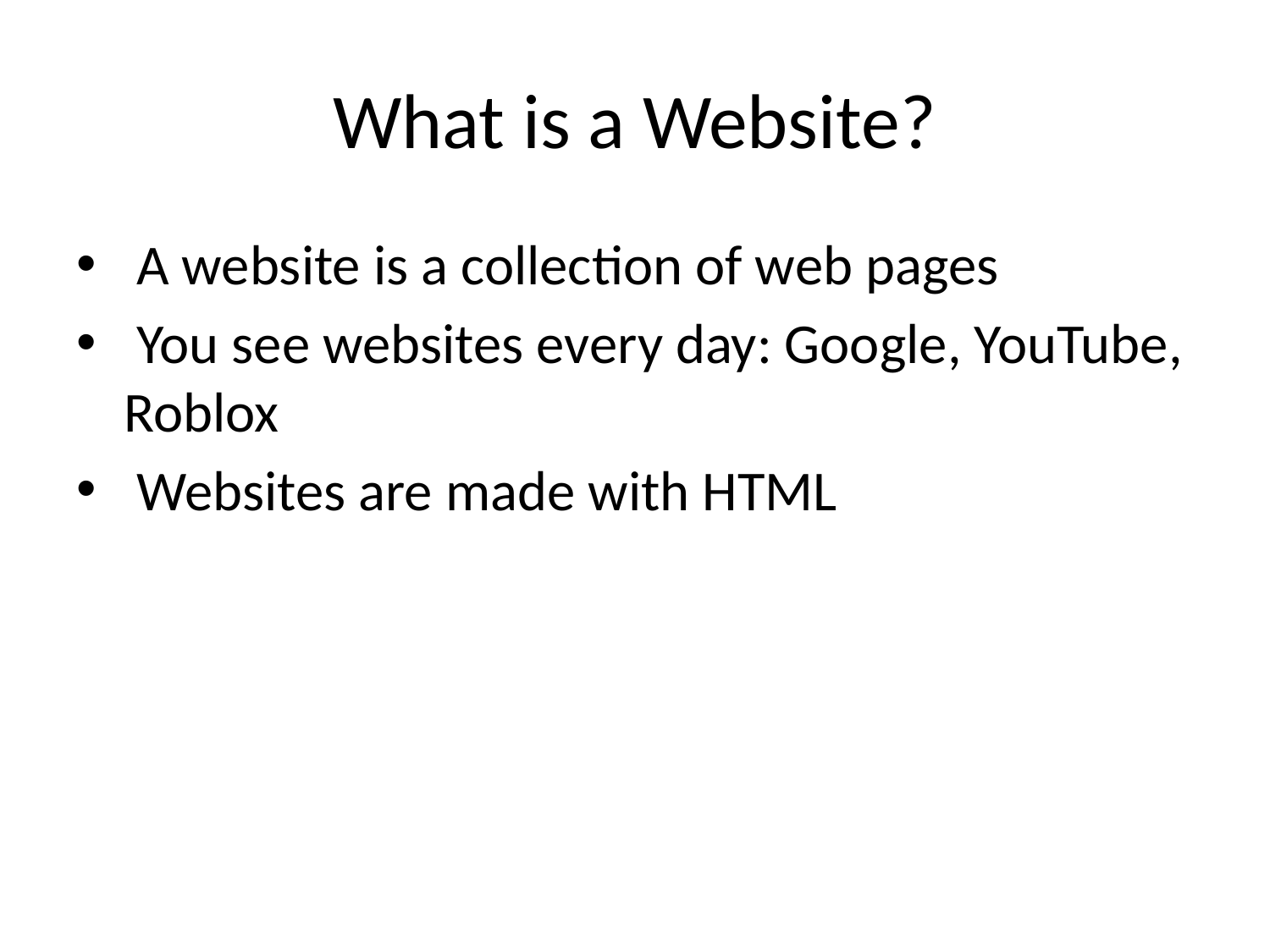

# What is a Website?
 A website is a collection of web pages
 You see websites every day: Google, YouTube, Roblox
 Websites are made with HTML